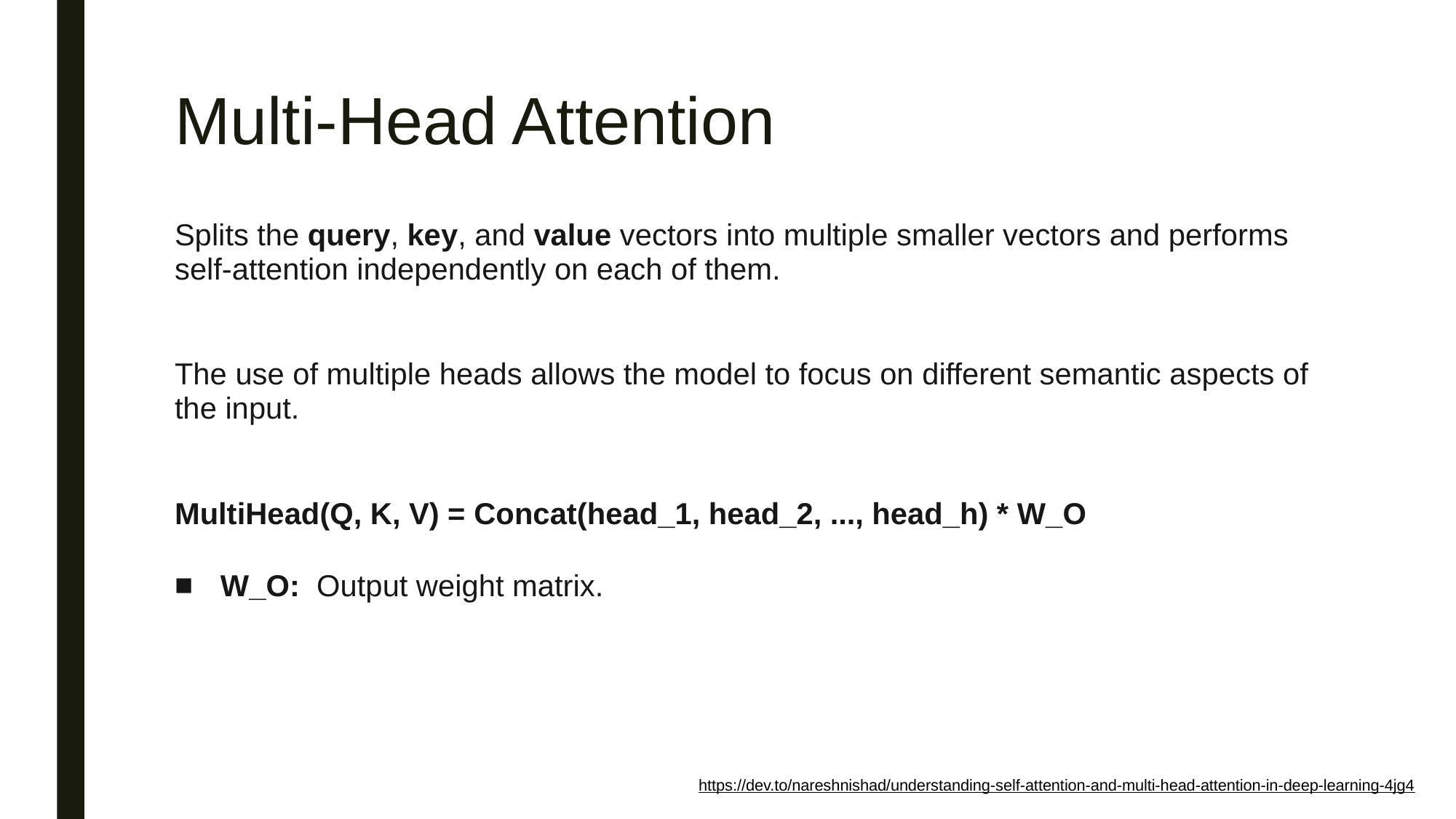

# Multi-Head Attention
Splits the query, key, and value vectors into multiple smaller vectors and performs self-attention independently on each of them.

The use of multiple heads allows the model to focus on different semantic aspects of the input.

MultiHead(Q, K, V) = Concat(head_1, head_2, ..., head_h) * W_O
W_O:  Output weight matrix.
https://dev.to/nareshnishad/understanding-self-attention-and-multi-head-attention-in-deep-learning-4jg4